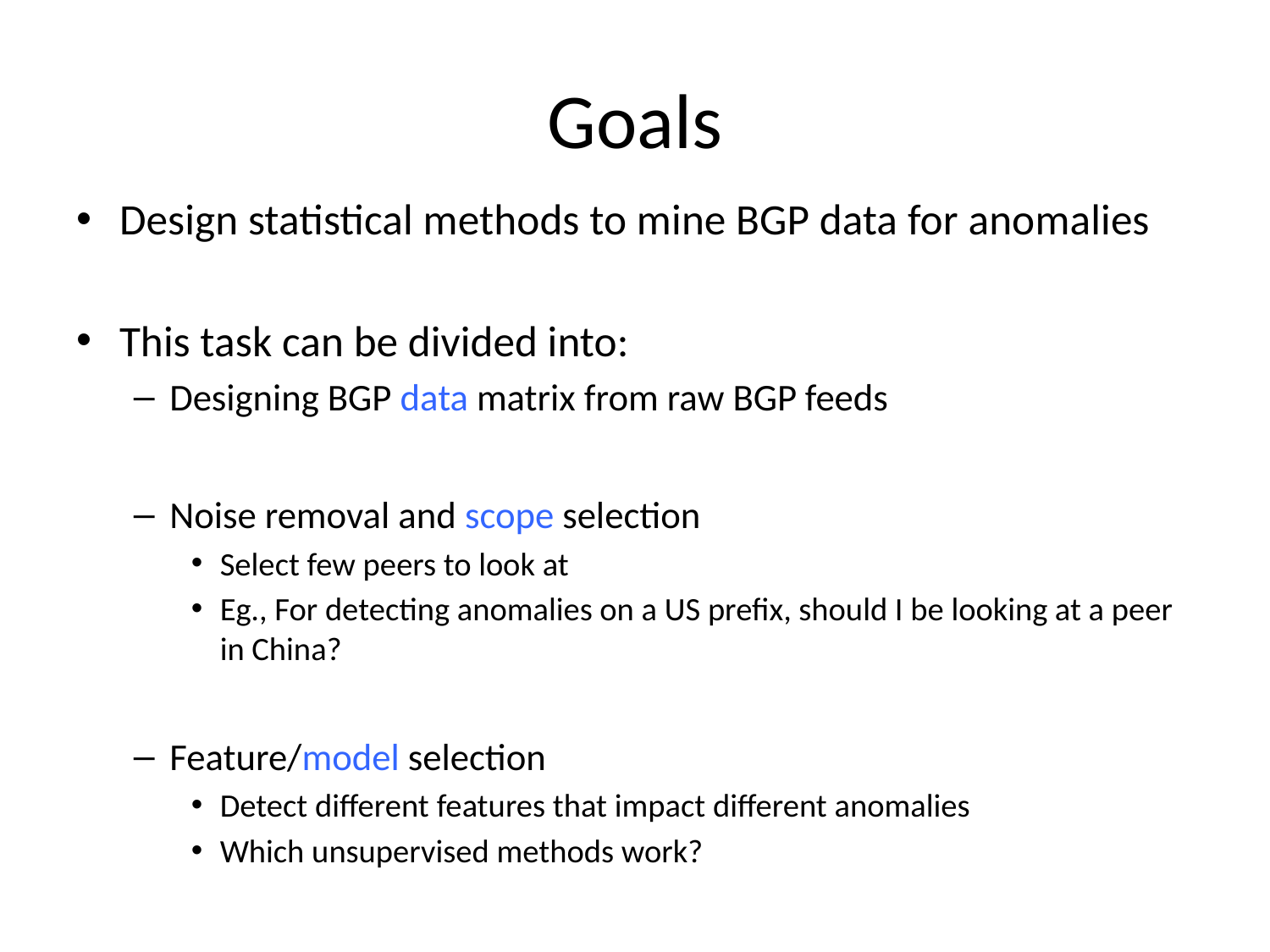

# Goals
Design statistical methods to mine BGP data for anomalies

This task can be divided into:
Designing BGP data matrix from raw BGP feeds

Noise removal and scope selection
Select few peers to look at
Eg., For detecting anomalies on a US prefix, should I be looking at a peer in China?

Feature/model selection
Detect different features that impact different anomalies
Which unsupervised methods work?